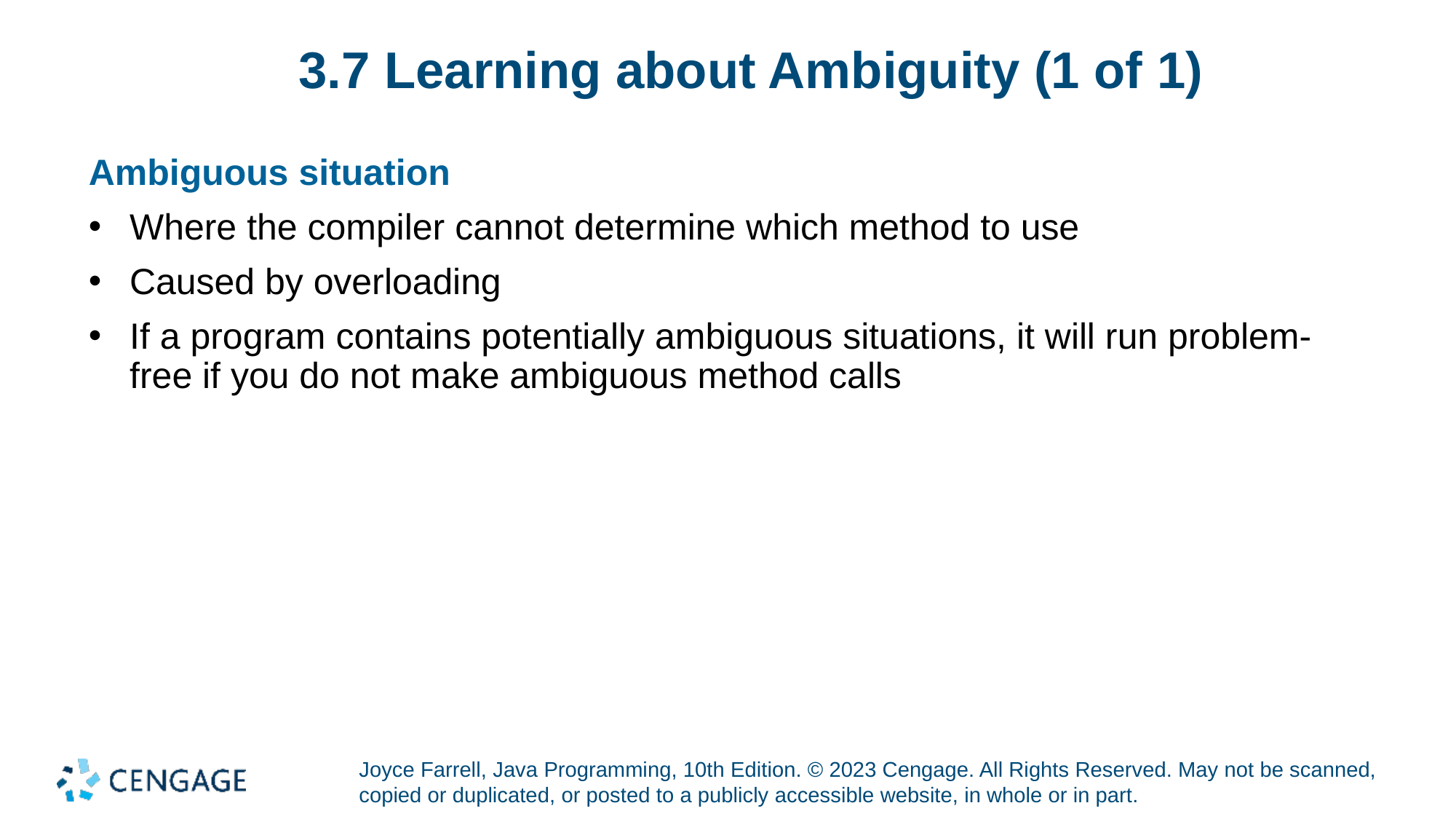

# 3.7 Learning about Ambiguity (1 of 1)
Ambiguous situation
Where the compiler cannot determine which method to use
Caused by overloading
If a program contains potentially ambiguous situations, it will run problem-free if you do not make ambiguous method calls